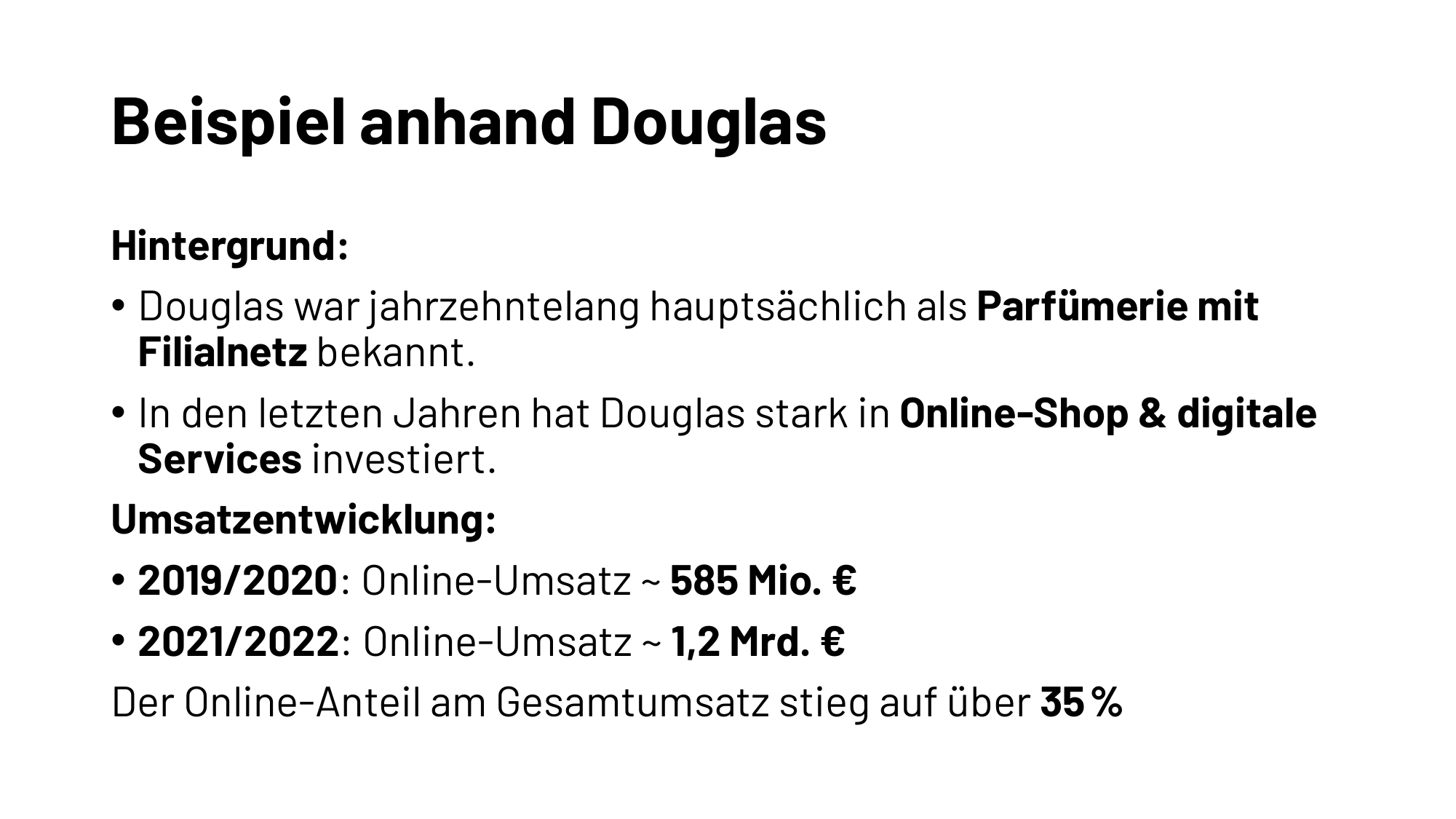

# Beispiel anhand Douglas
Hintergrund:
Douglas war jahrzehntelang hauptsächlich als Parfümerie mit Filialnetz bekannt.
In den letzten Jahren hat Douglas stark in Online-Shop & digitale Services investiert.
Umsatzentwicklung:
2019/2020: Online-Umsatz ~ 585 Mio. €
2021/2022: Online-Umsatz ~ 1,2 Mrd. €
Der Online-Anteil am Gesamtumsatz stieg auf über 35 %